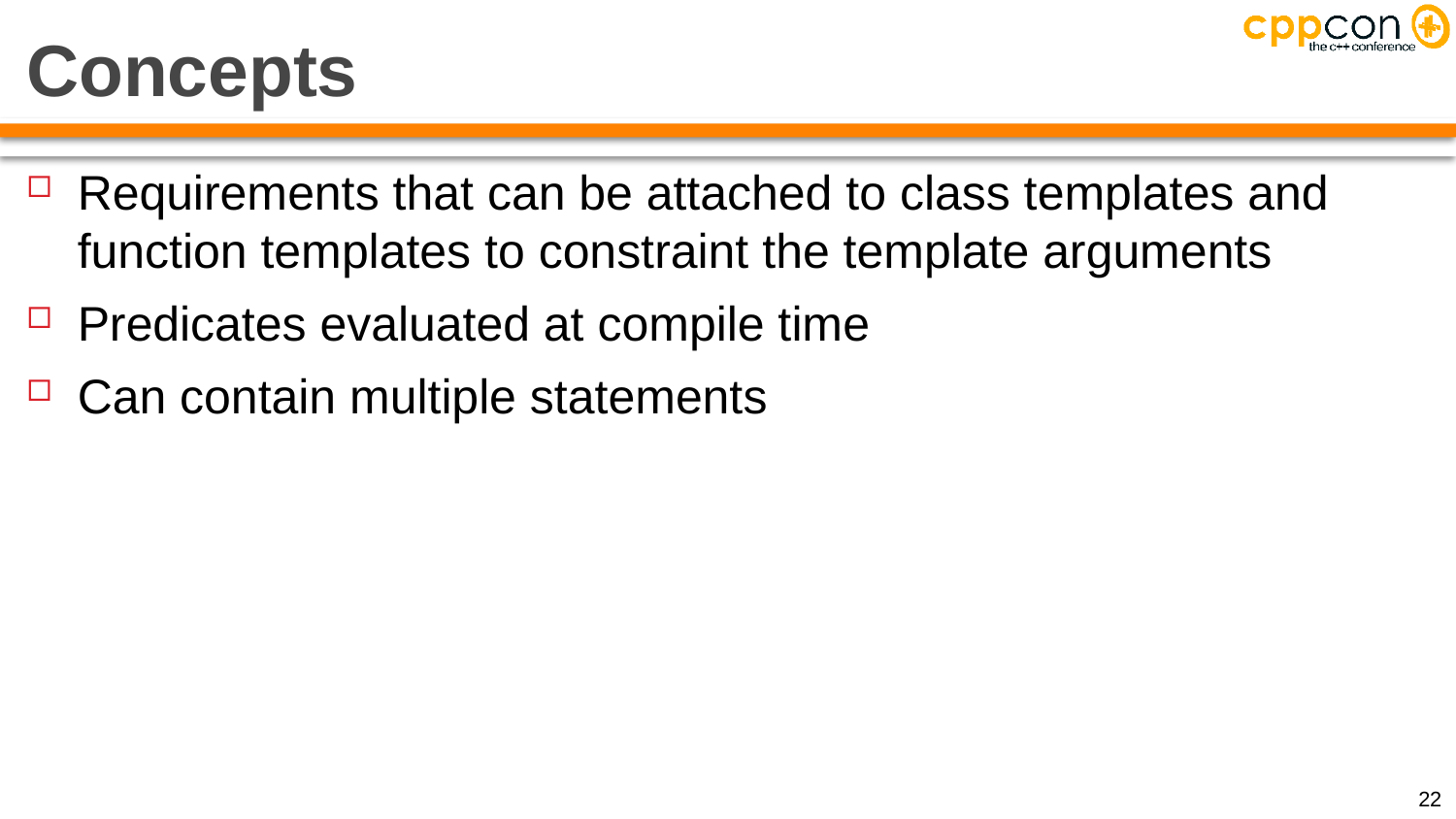

# Concepts
Requirements that can be attached to class templates and function templates to constraint the template arguments
Predicates evaluated at compile time
Can contain multiple statements